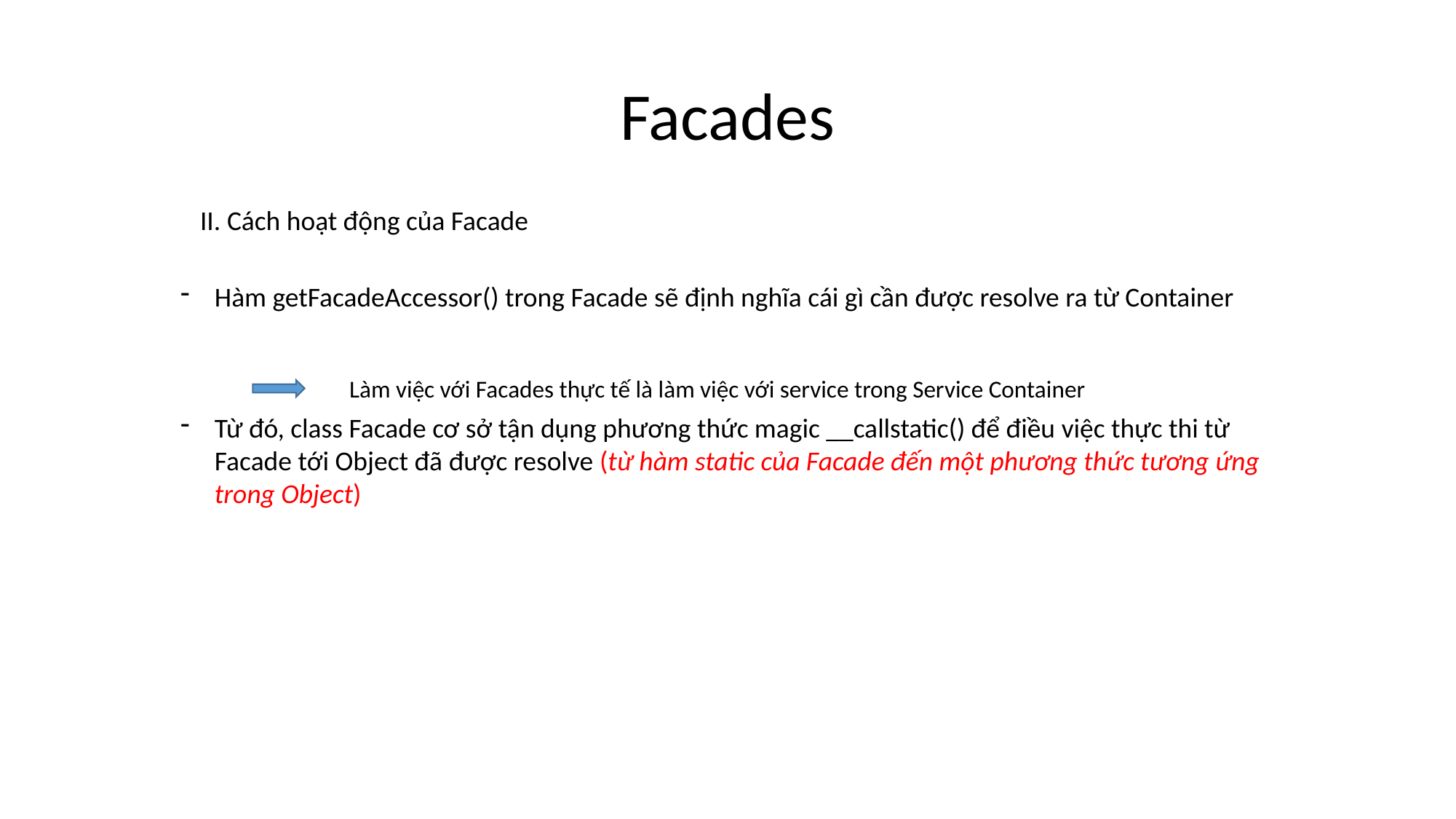

# Facades
II. Cách hoạt động của Facade
Hàm getFacadeAccessor() trong Facade sẽ định nghĩa cái gì cần được resolve ra từ Container

Từ đó, class Facade cơ sở tận dụng phương thức magic __callstatic() để điều việc thực thi từ Facade tới Object đã được resolve (từ hàm static của Facade đến một phương thức tương ứng trong Object)

Làm việc với Facades thực tế là làm việc với service trong Service Container